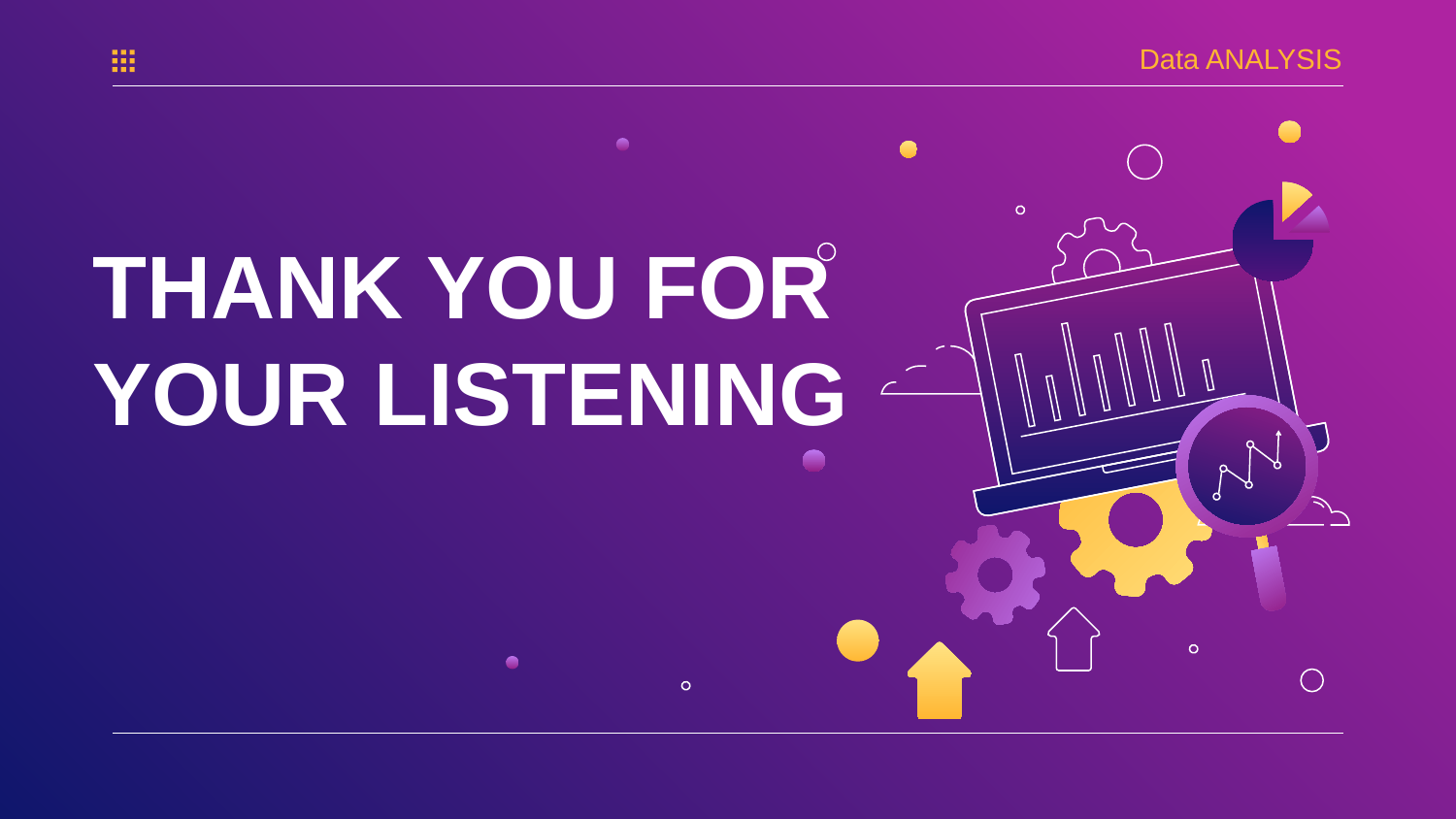

Data ANALYSIS

# THANK YOU FOR YOUR LISTENING